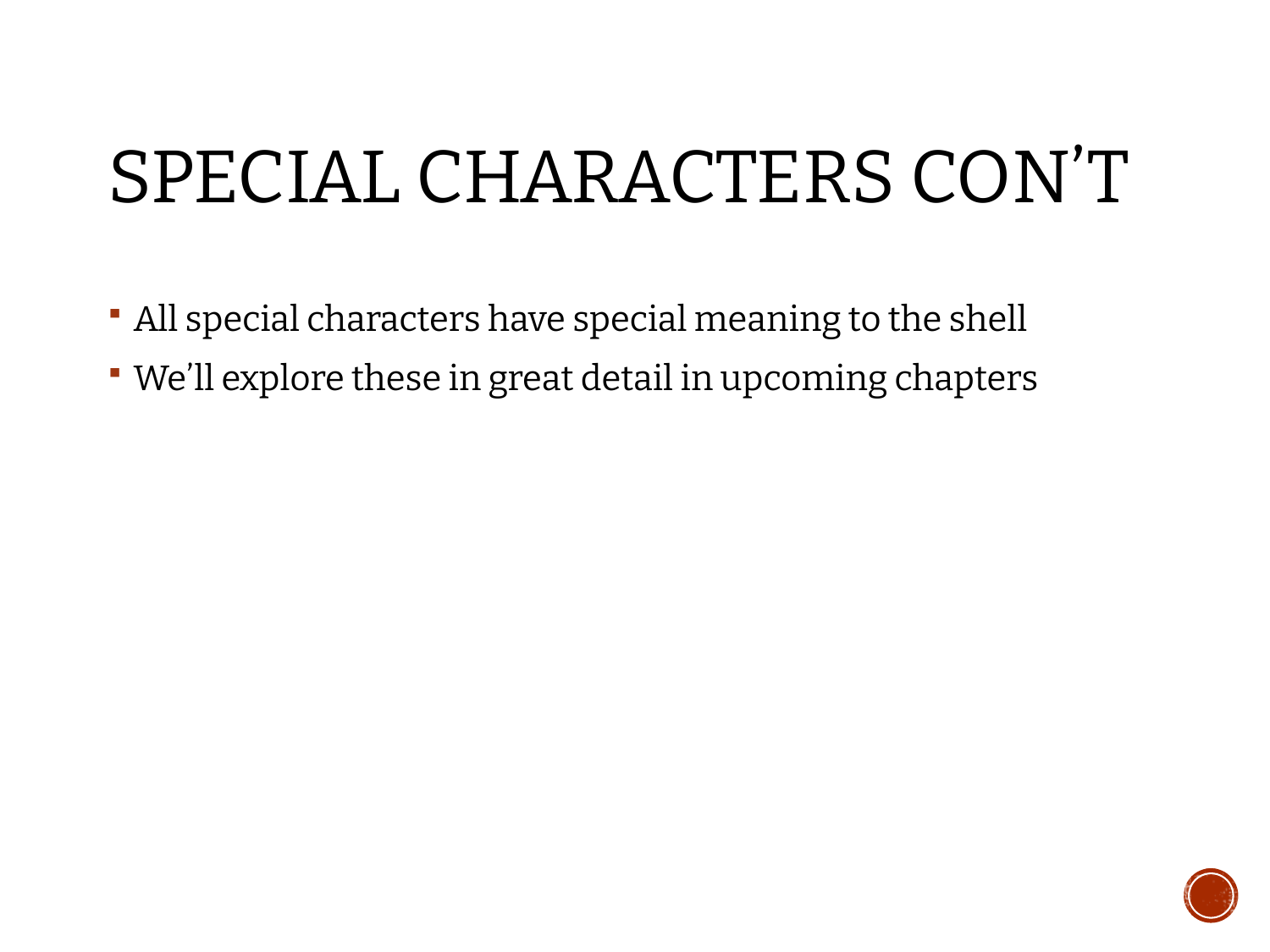

# Special Characters con’t
All special characters have special meaning to the shell
We’ll explore these in great detail in upcoming chapters